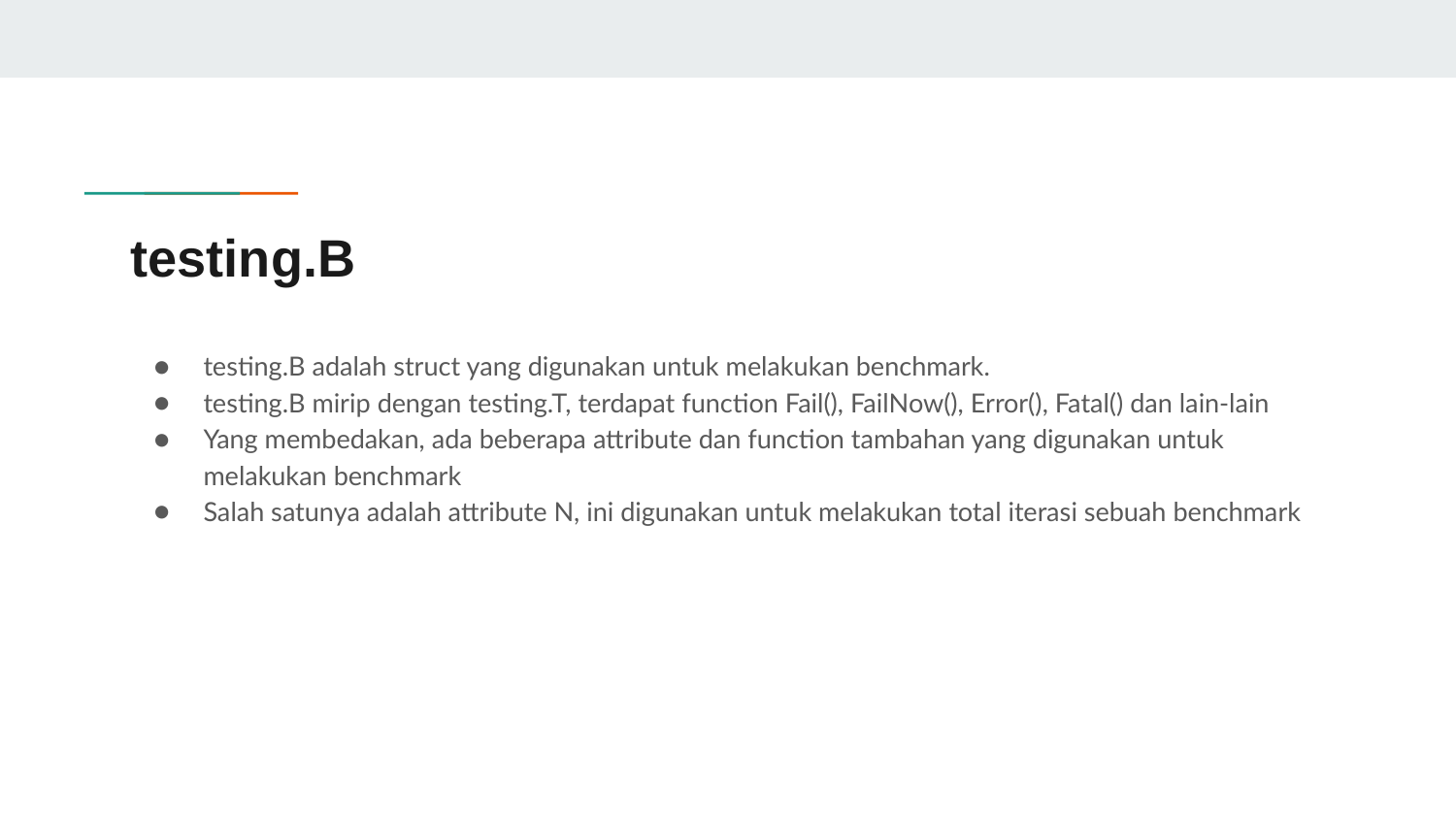

# testing.B
testing.B adalah struct yang digunakan untuk melakukan benchmark.
testing.B mirip dengan testing.T, terdapat function Fail(), FailNow(), Error(), Fatal() dan lain-lain
Yang membedakan, ada beberapa attribute dan function tambahan yang digunakan untuk melakukan benchmark
Salah satunya adalah attribute N, ini digunakan untuk melakukan total iterasi sebuah benchmark